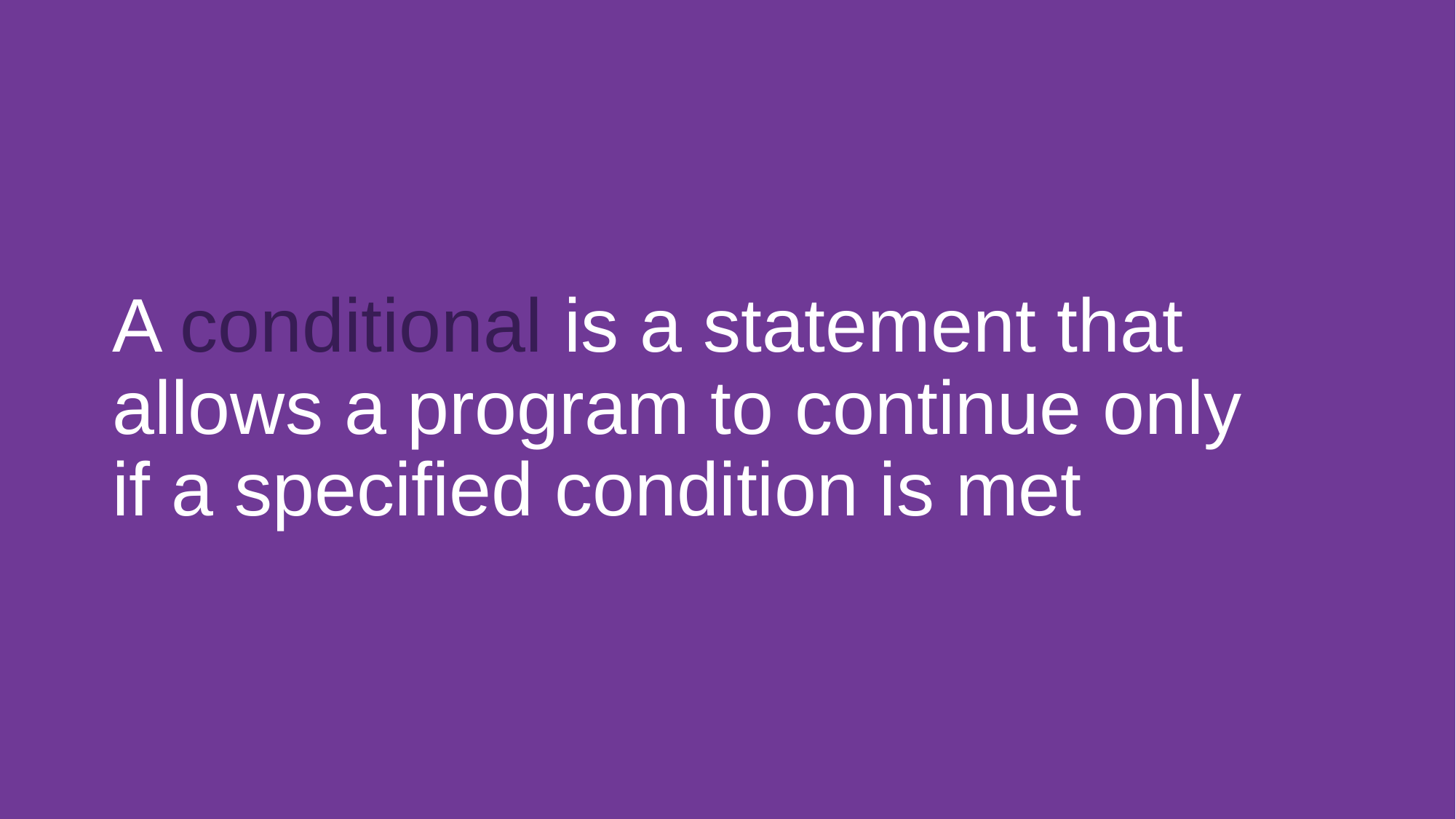

A conditional is a statement that allows a program to continue only if a specified condition is met